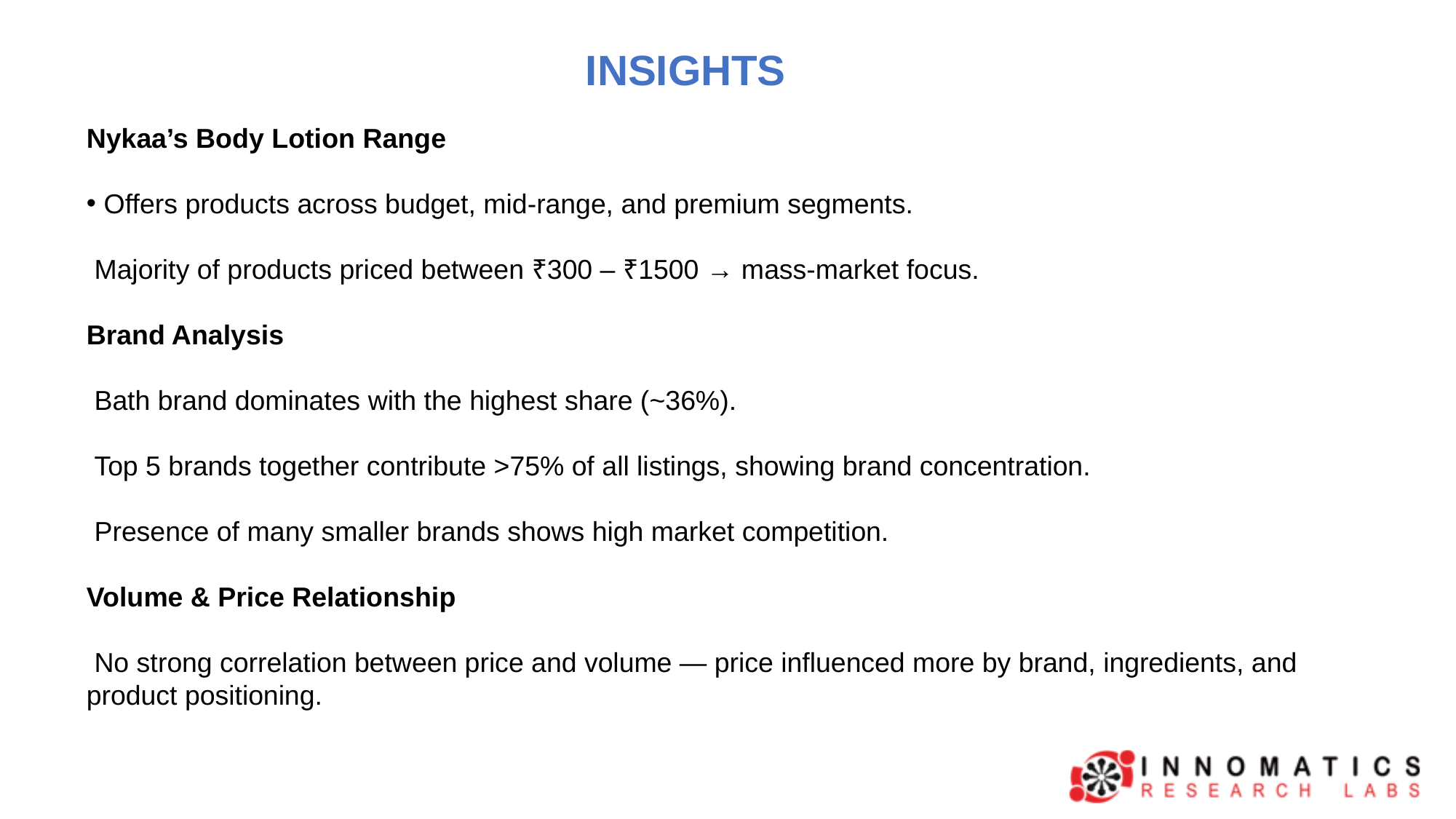

INSIGHTS
Nykaa’s Body Lotion Range

 Offers products across budget, mid-range, and premium segments.

 Majority of products priced between ₹300 – ₹1500 → mass-market focus.

Brand Analysis

 Bath brand dominates with the highest share (~36%).

 Top 5 brands together contribute >75% of all listings, showing brand concentration.

 Presence of many smaller brands shows high market competition.

Volume & Price Relationship

 No strong correlation between price and volume — price influenced more by brand, ingredients, and    product positioning.